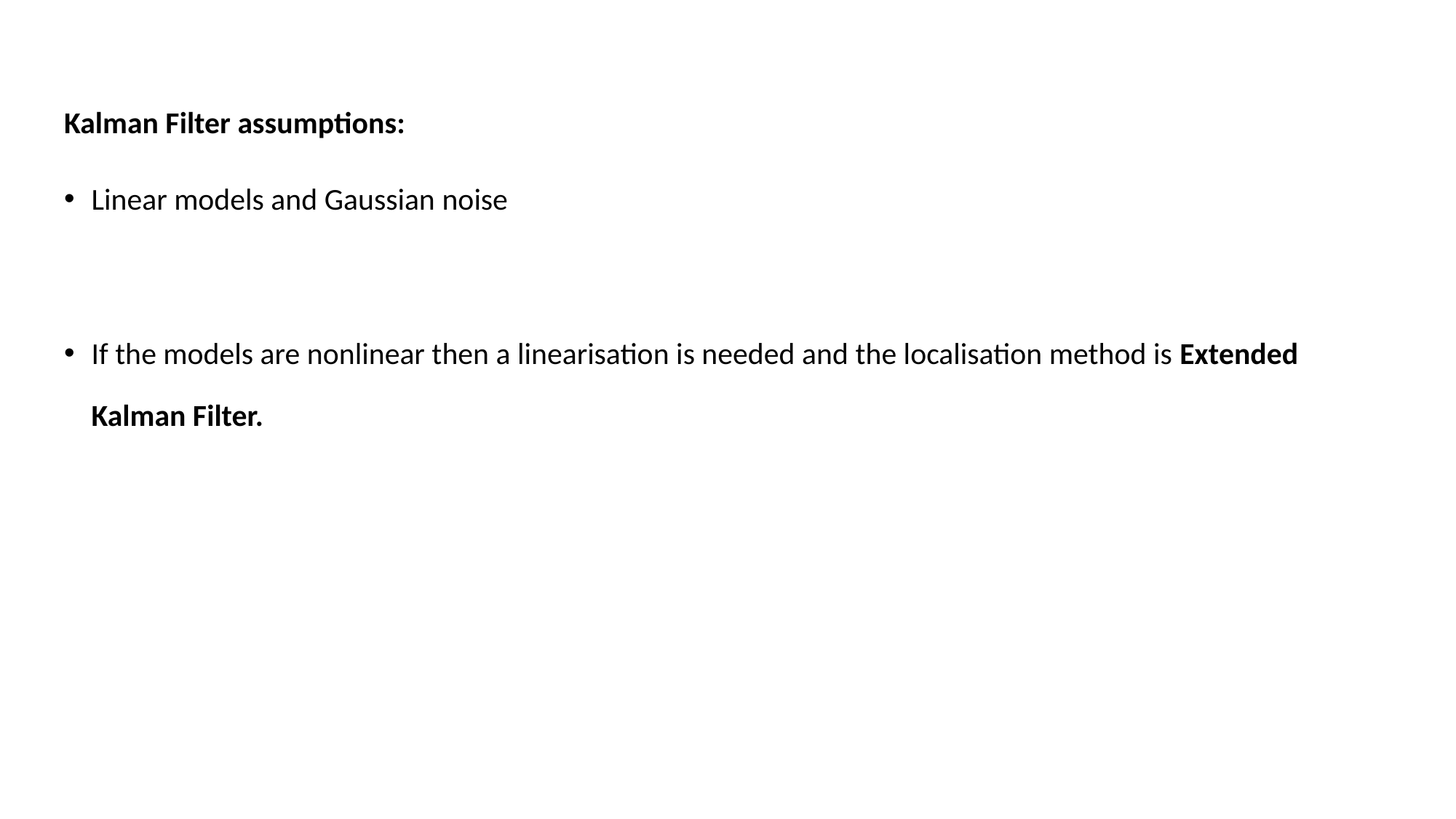

Kalman Filter assumptions:
Linear models and Gaussian noise

If the models are nonlinear then a linearisation is needed and the localisation method is Extended Kalman Filter.